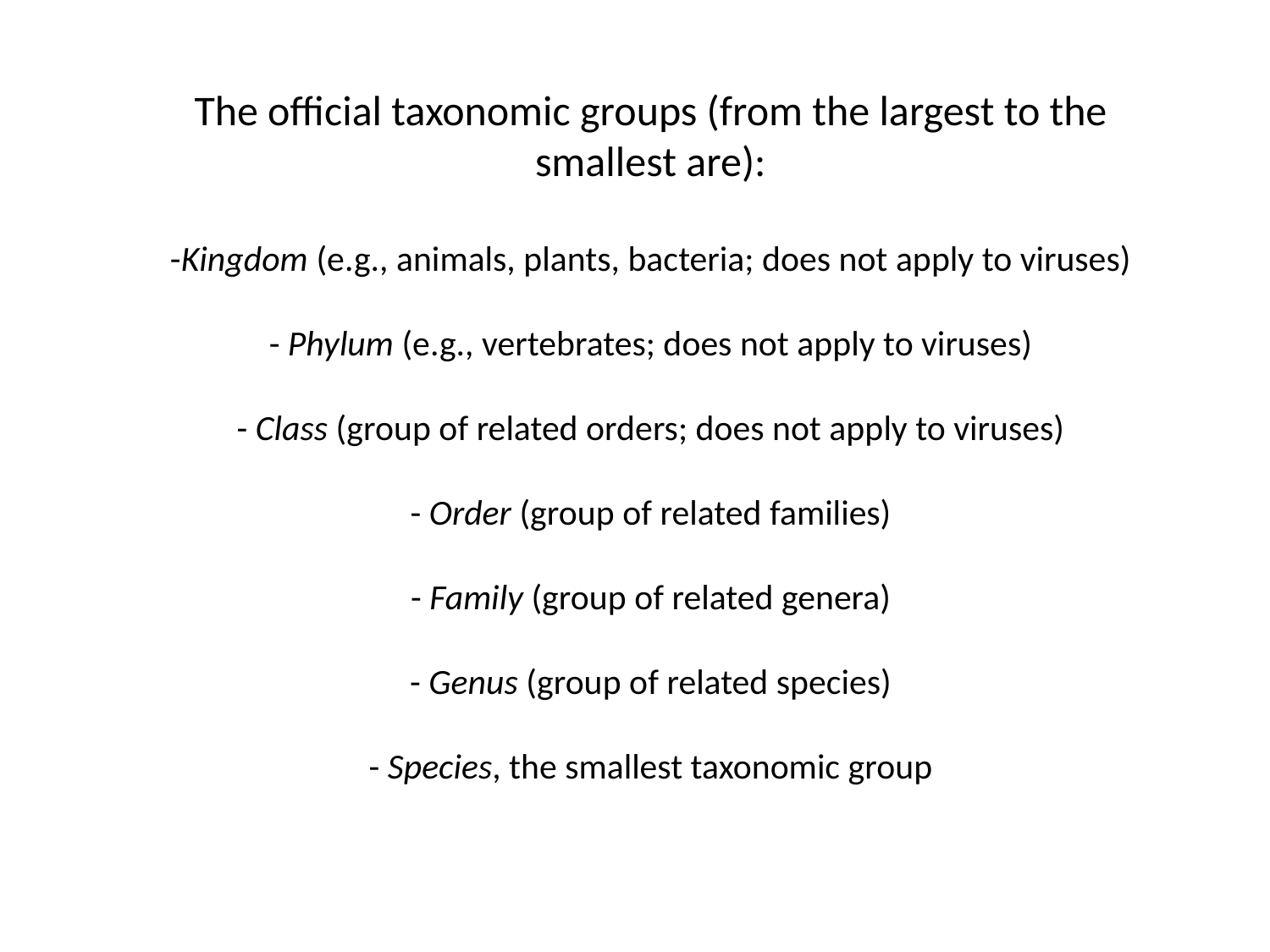

# The official taxonomic groups (from the largest to the smallest are):   -Kingdom (e.g., animals, plants, bacteria; does not apply to viruses) - Phylum (e.g., vertebrates; does not apply to viruses)   - Class (group of related orders; does not apply to viruses)   - Order (group of related families)   - Family (group of related genera)   - Genus (group of related species)   - Species, the smallest taxonomic group